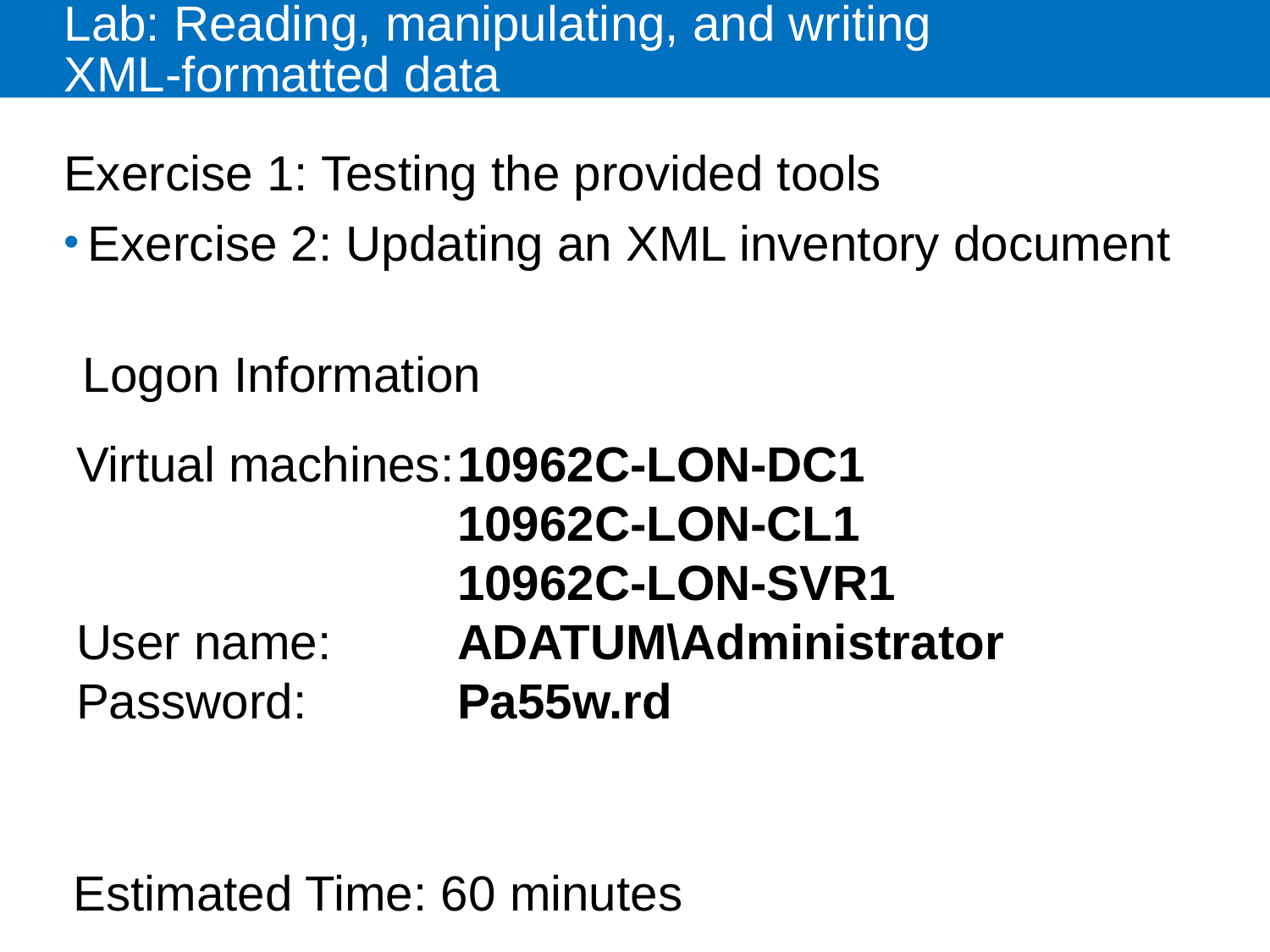

# Lab: Reading, manipulating, and writing XML-formatted data
Exercise 1: Testing the provided tools
Exercise 2: Updating an XML inventory document
Logon Information
Virtual machines:	10962C-LON-DC1
			10962C-LON-CL1
			10962C-LON-SVR1
User name: 	ADATUM\Administrator
Password: 		Pa55w.rd
Estimated Time: 60 minutes